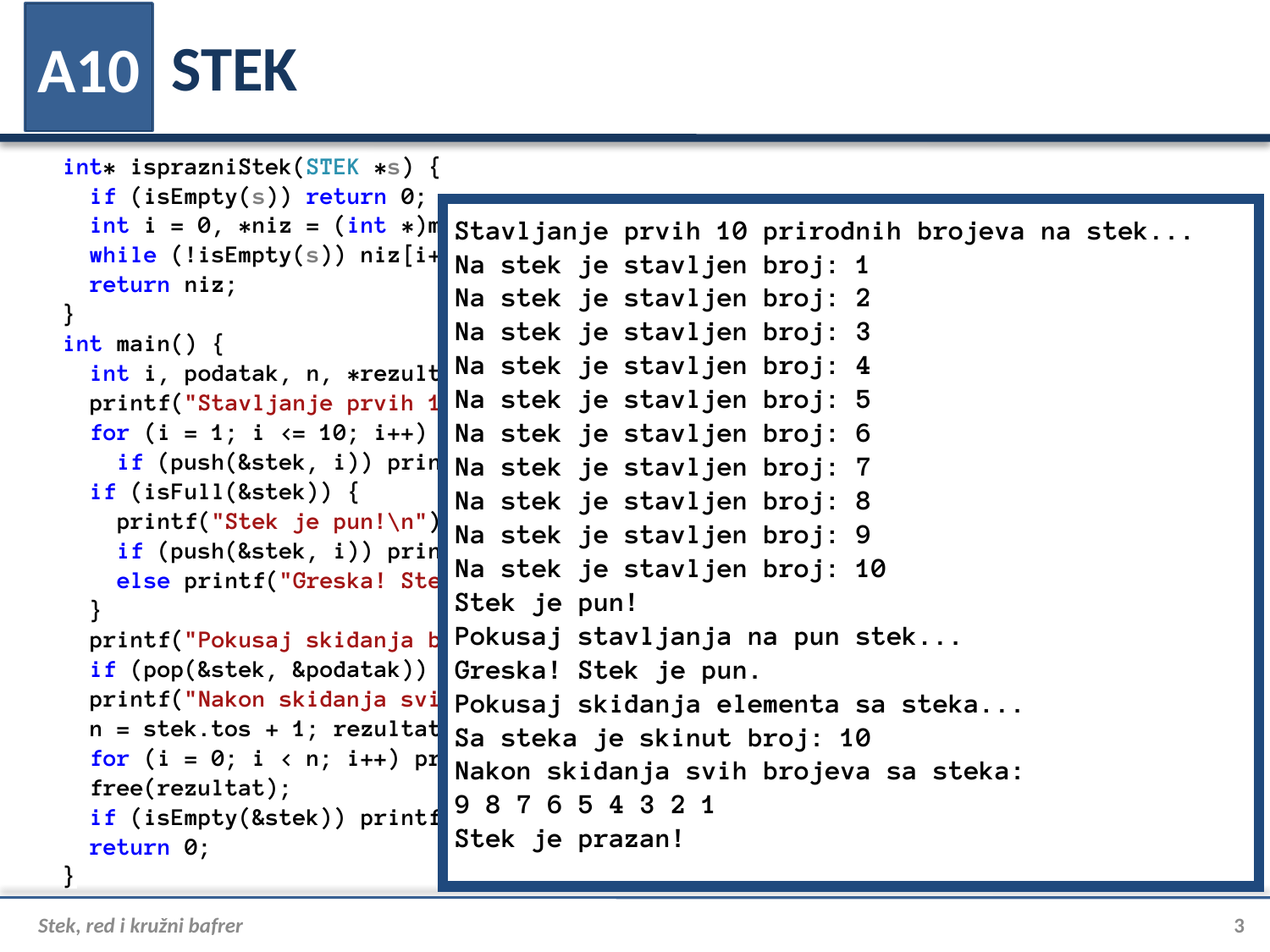

# STEK
A10
int* isprazniStek(STEK *s) {
  if (isEmpty(s)) return 0;
  int i = 0, *niz = (int *)malloc((s->tos + 1) * sizeof(int));
  while (!isEmpty(s)) niz[i++] = s->niz[s->tos--]; // pop(s, niz + i++);
  return niz;
}
int main() {
  int i, podatak, n, *rezultat; STEK stek; stek.tos = -1;
  printf("Stavljanje prvih 10 prirodnih brojeva na stek...\n");
  for (i = 1; i <= 10; i++)
    if (push(&stek, i)) printf("Na stek je stavljen broj: %d\n", i);
  if (isFull(&stek)) {
    printf("Stek je pun!\n"); printf("Pokusaj stavljanja na pun stek...\n");
    if (push(&stek, i)) printf("Na stek je stavljen broj: %d\n", i);
    else printf("Greska! Stek je pun.\n");
  }
  printf("Pokusaj skidanja broja sa steka...\n");
  if (pop(&stek, &podatak)) printf("Sa steka je skinut broj: %d\n", podatak);
  printf("Nakon skidanja svih brojeva sa steka: \n");
  n = stek.tos + 1; rezultat = isprazniStek(&stek);
  for (i = 0; i < n; i++) printf("%d ", rezultat[i]);
  free(rezultat);
  if (isEmpty(&stek)) printf("\nStek je prazan!\n");
  return 0;
}
Stavljanje prvih 10 prirodnih brojeva na stek...
Na stek je stavljen broj: 1
Na stek je stavljen broj: 2
Na stek je stavljen broj: 3
Na stek je stavljen broj: 4
Na stek je stavljen broj: 5
Na stek je stavljen broj: 6
Na stek je stavljen broj: 7
Na stek je stavljen broj: 8
Na stek je stavljen broj: 9
Na stek je stavljen broj: 10
Stek je pun!
Pokusaj stavljanja na pun stek...
Greska! Stek je pun.
Pokusaj skidanja elementa sa steka...
Sa steka je skinut broj: 10
Nakon skidanja svih brojeva sa steka:
9 8 7 6 5 4 3 2 1
Stek je prazan!
Stek, red i kružni bafrer
3